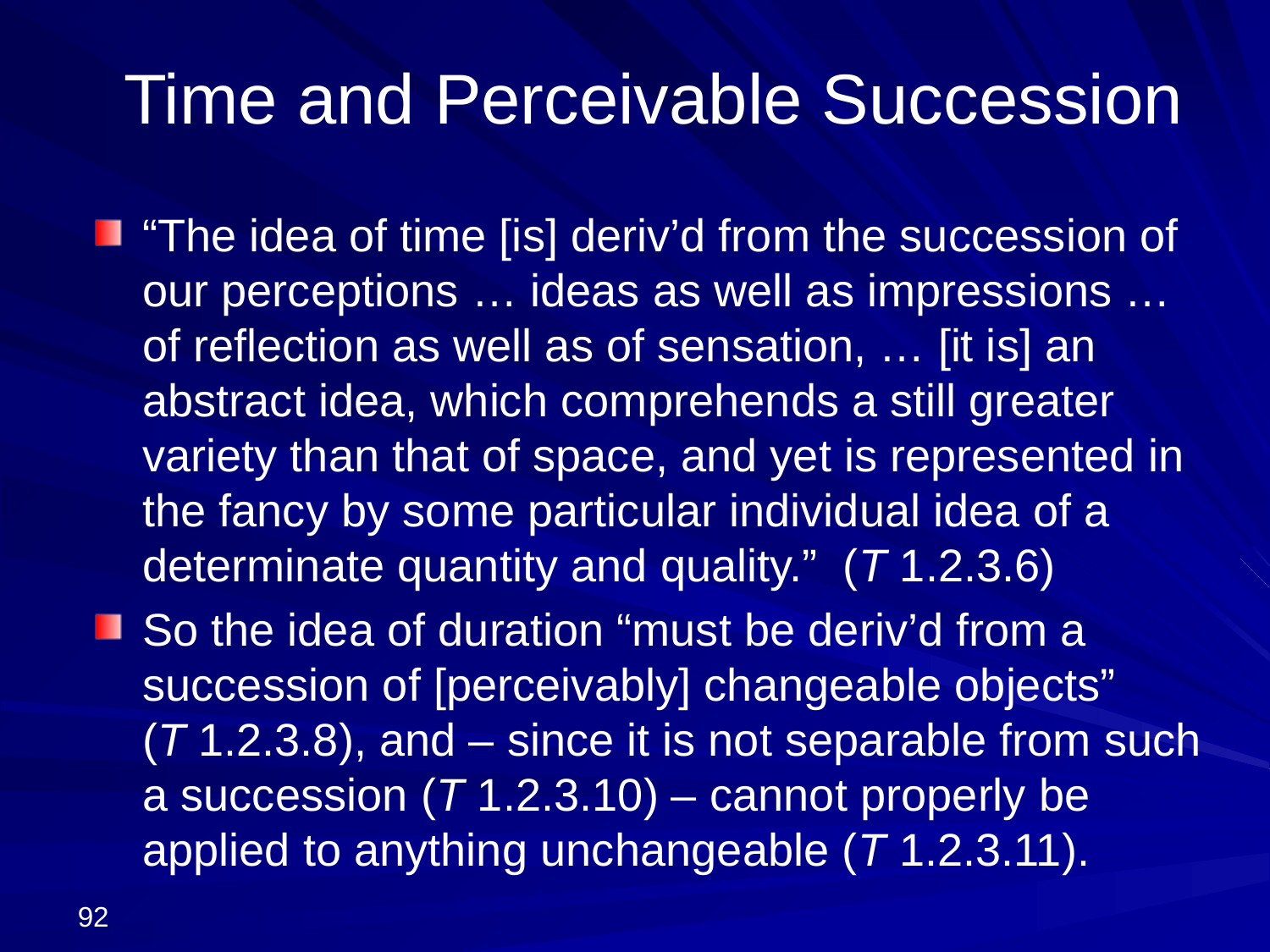

# Time and Perceivable Succession
“The idea of time [is] deriv’d from the succession of our perceptions … ideas as well as impressions … of reflection as well as of sensation, … [it is] an abstract idea, which comprehends a still greater variety than that of space, and yet is represented in the fancy by some particular individual idea of a determinate quantity and quality.”  (T 1.2.3.6)
So the idea of duration “must be deriv’d from a succession of [perceivably] changeable objects”
(T 1.2.3.8), and – since it is not separable from such a succession (T 1.2.3.10) – cannot properly be applied to anything unchangeable (T 1.2.3.11).
92